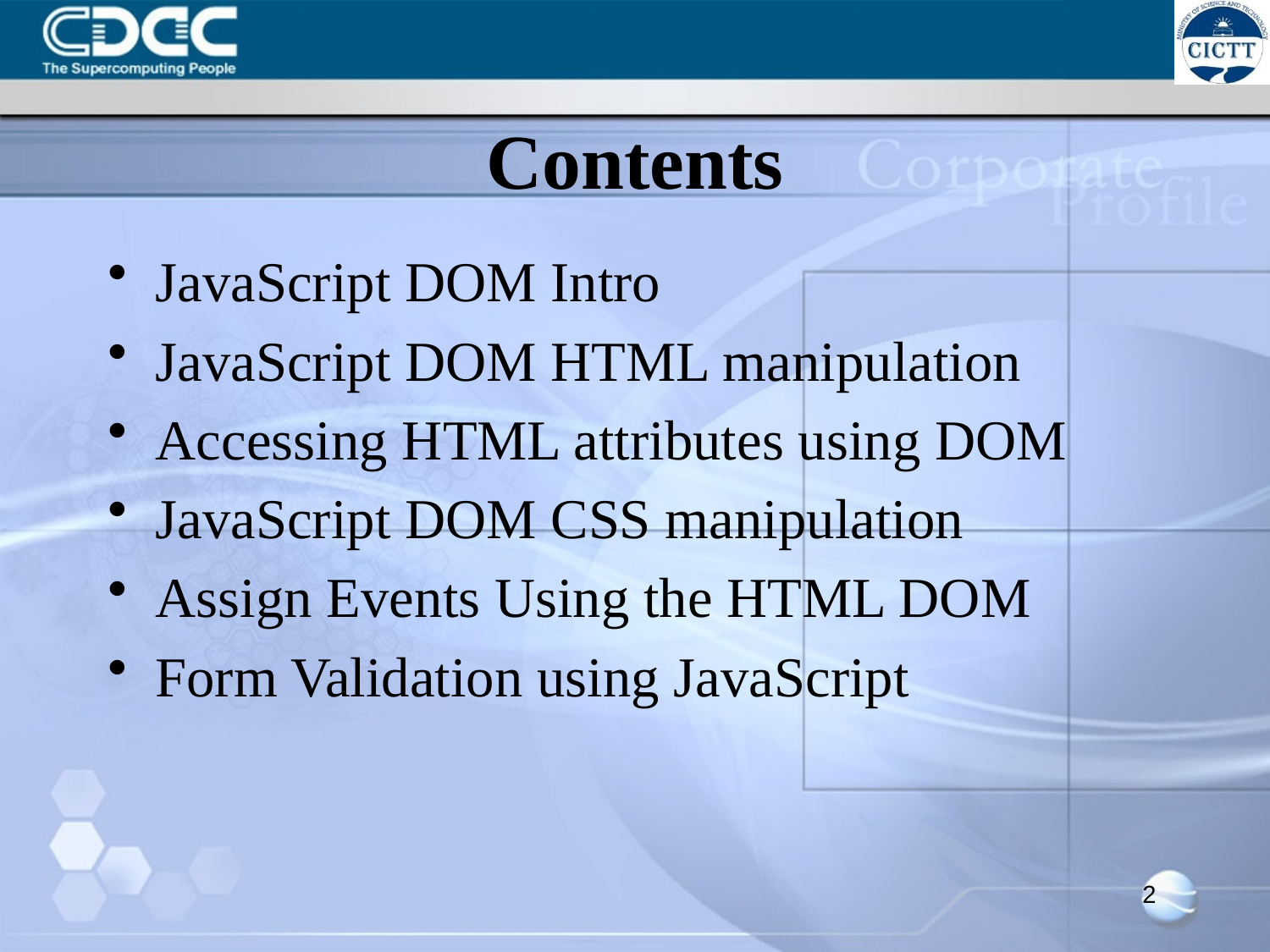

# Contents
JavaScript DOM Intro
JavaScript DOM HTML manipulation
Accessing HTML attributes using DOM
JavaScript DOM CSS manipulation
Assign Events Using the HTML DOM
Form Validation using JavaScript